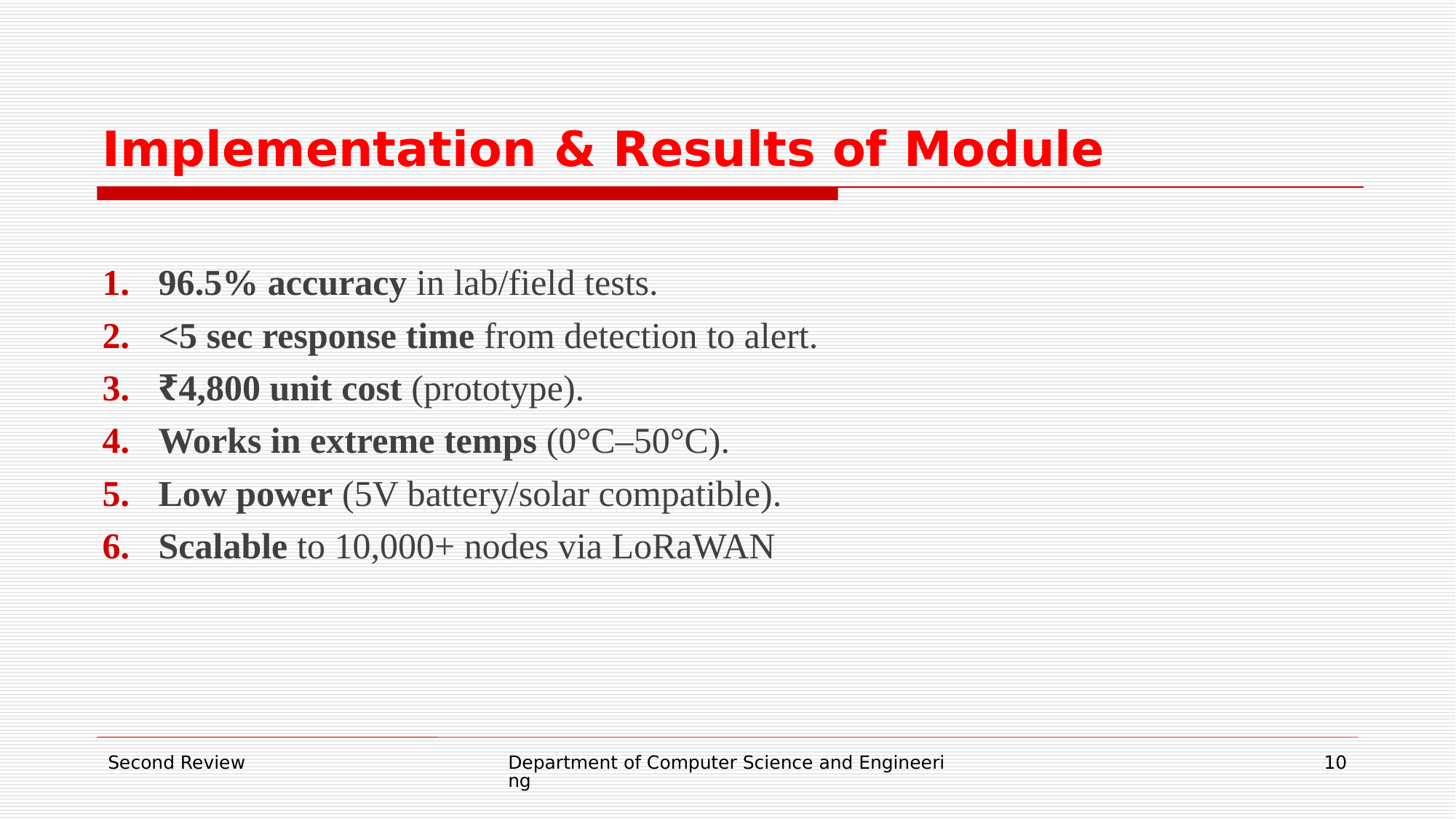

# Implementation & Results of Module
96.5% accuracy in lab/field tests.
<5 sec response time from detection to alert.
₹4,800 unit cost (prototype).
Works in extreme temps (0°C–50°C).
Low power (5V battery/solar compatible).
Scalable to 10,000+ nodes via LoRaWAN
Second Review
Department of Computer Science and Engineering
10